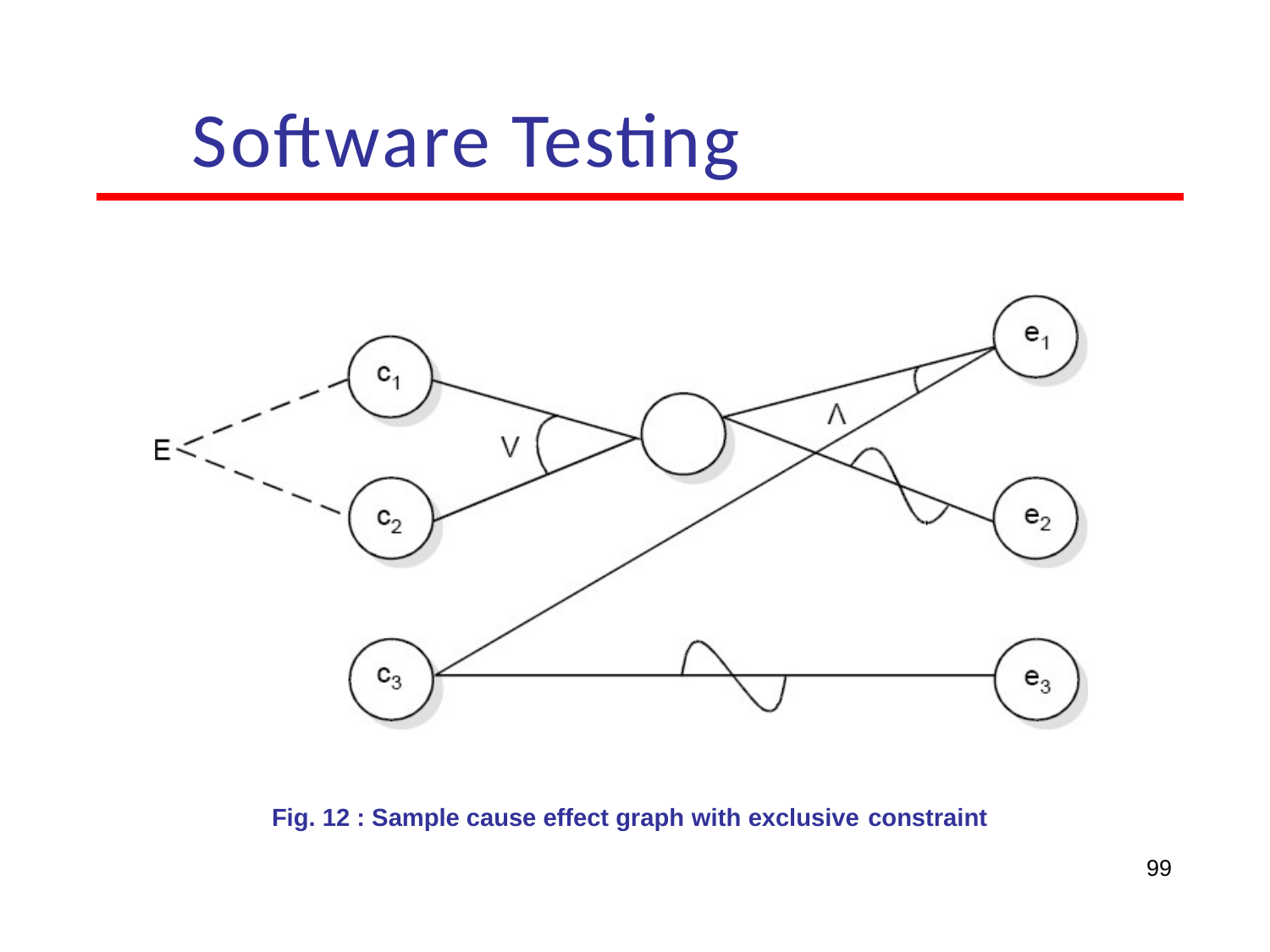

# Software Testing

Fig. 12 : Sample cause effect graph with exclusive constraint
99